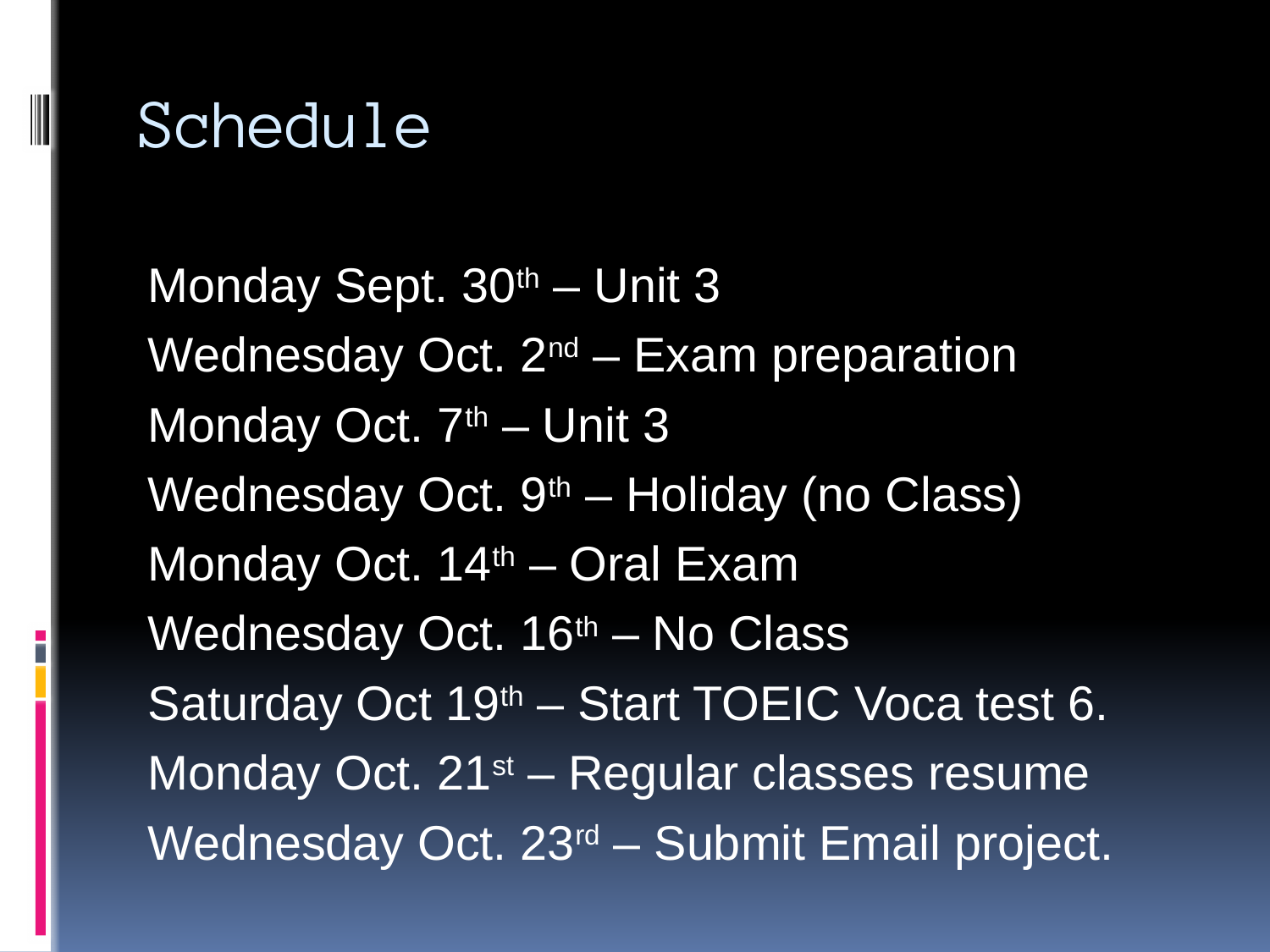

# Schedule
Monday Sept. 30th – Unit 3
Wednesday Oct. 2nd – Exam preparation
Monday Oct. 7th – Unit 3
Wednesday Oct. 9th – Holiday (no Class)
Monday Oct. 14th – Oral Exam
Wednesday Oct. 16th – No Class
Saturday Oct 19th – Start TOEIC Voca test 6.
Monday Oct. 21st – Regular classes resume
Wednesday Oct. 23rd – Submit Email project.